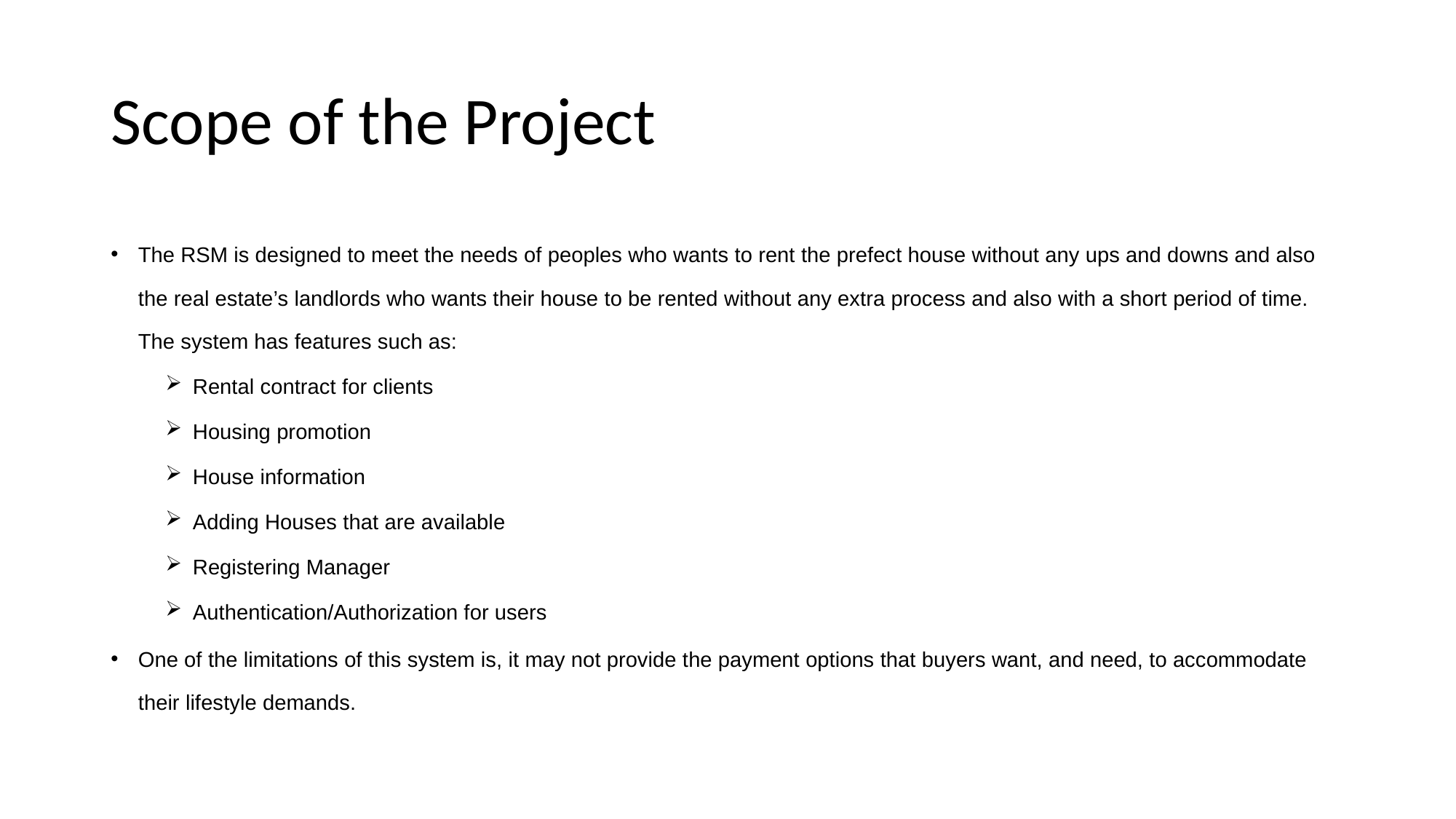

# Scope of the Project
The RSM is designed to meet the needs of peoples who wants to rent the prefect house without any ups and downs and also the real estate’s landlords who wants their house to be rented without any extra process and also with a short period of time. The system has features such as:
Rental contract for clients
Housing promotion
House information
Adding Houses that are available
Registering Manager
Authentication/Authorization for users
One of the limitations of this system is, it may not provide the payment options that buyers want, and need, to accommodate their lifestyle demands.